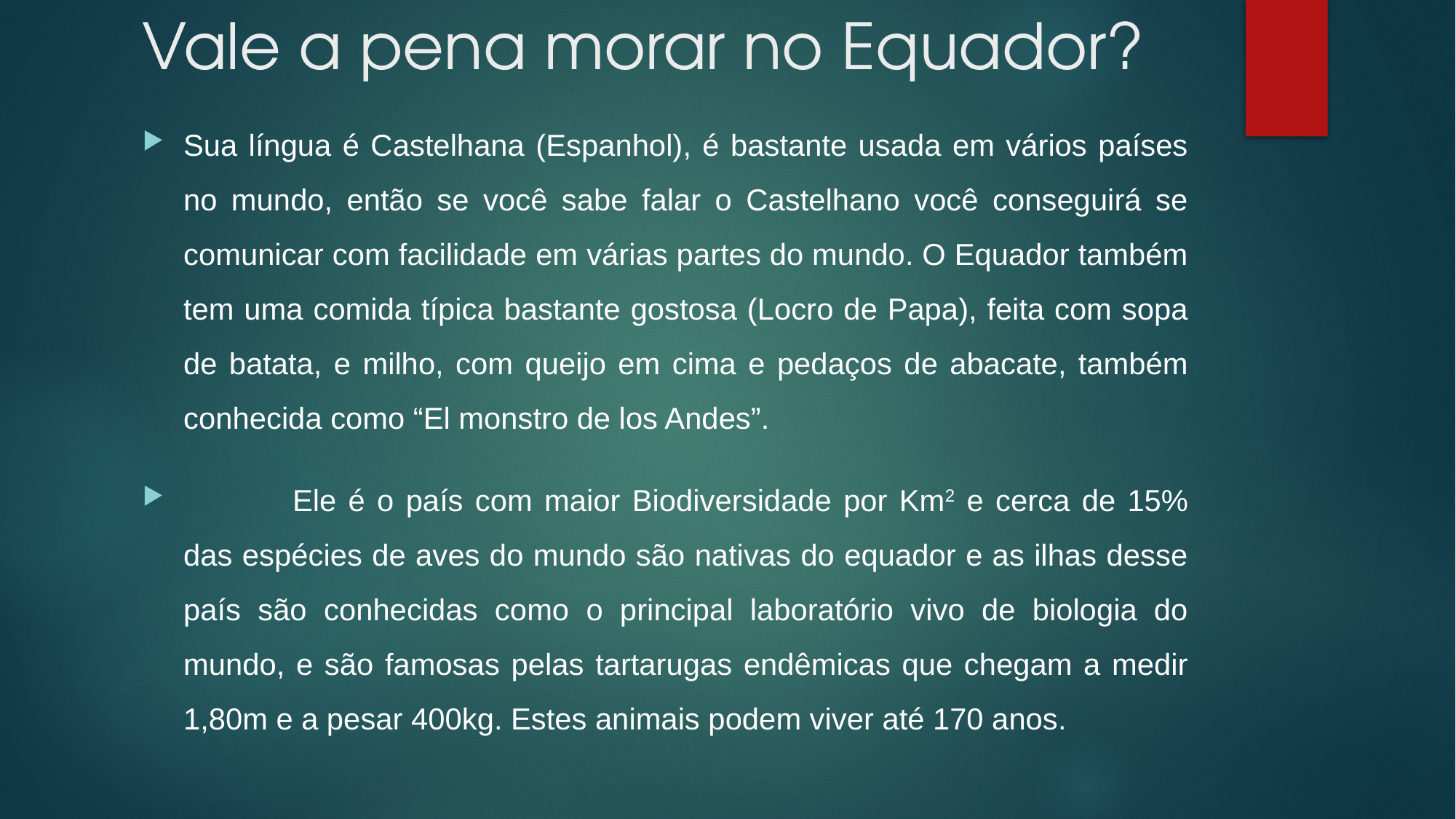

# Vale a pena morar no Equador?
Sua língua é Castelhana (Espanhol), é bastante usada em vários países no mundo, então se você sabe falar o Castelhano você conseguirá se comunicar com facilidade em várias partes do mundo. O Equador também tem uma comida típica bastante gostosa (Locro de Papa), feita com sopa de batata, e milho, com queijo em cima e pedaços de abacate, também conhecida como “El monstro de los Andes”.
	Ele é o país com maior Biodiversidade por Km2 e cerca de 15% das espécies de aves do mundo são nativas do equador e as ilhas desse país são conhecidas como o principal laboratório vivo de biologia do mundo, e são famosas pelas tartarugas endêmicas que chegam a medir 1,80m e a pesar 400kg. Estes animais podem viver até 170 anos.